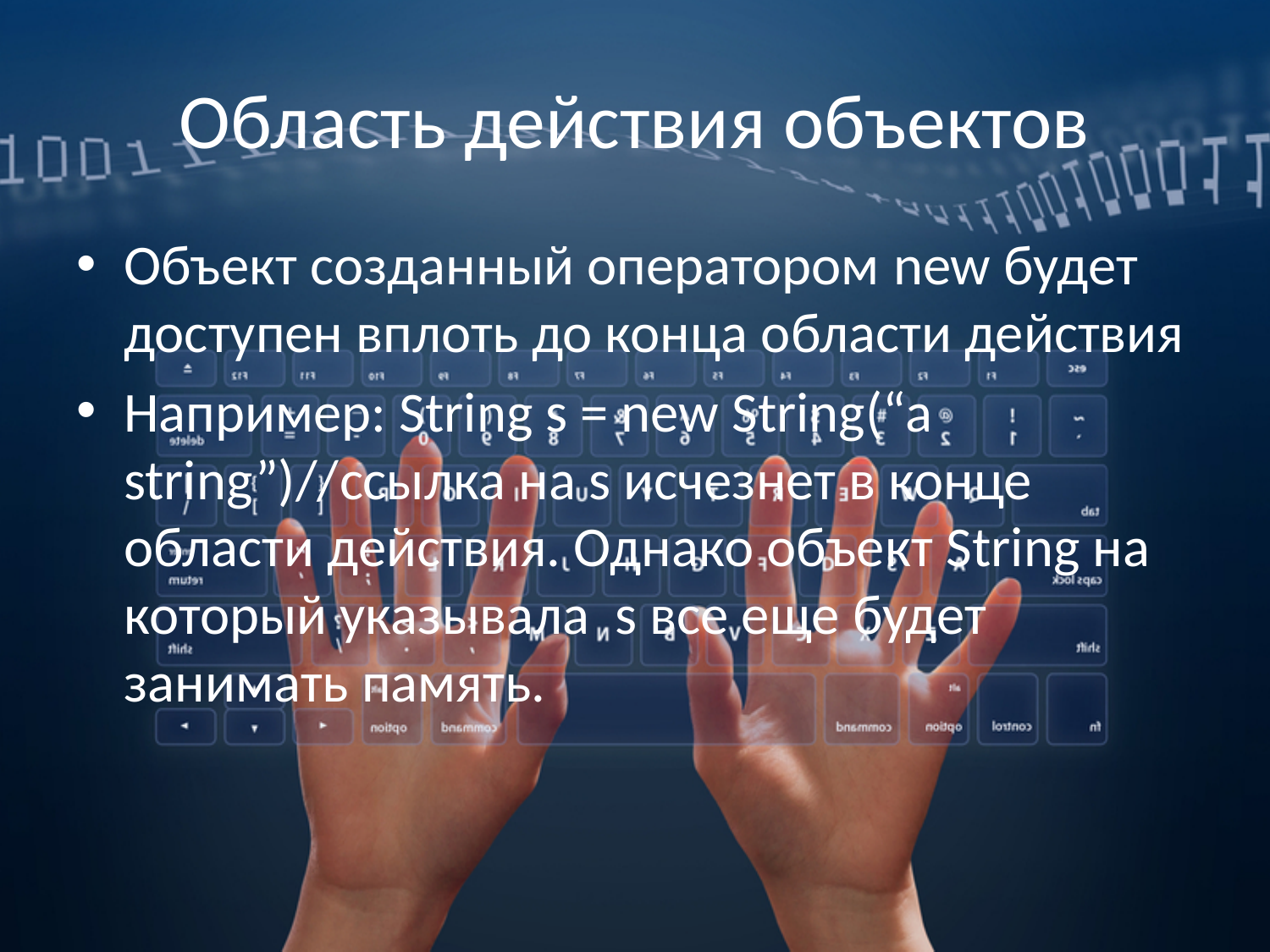

# Область действия объектов
Объект созданный оператором new будет доступен вплоть до конца области действия
Например: String s = new String(“a string”)//ссылка на s исчезнет в конце области действия. Однако объект String на который указывала  s все еще будет занимать память.